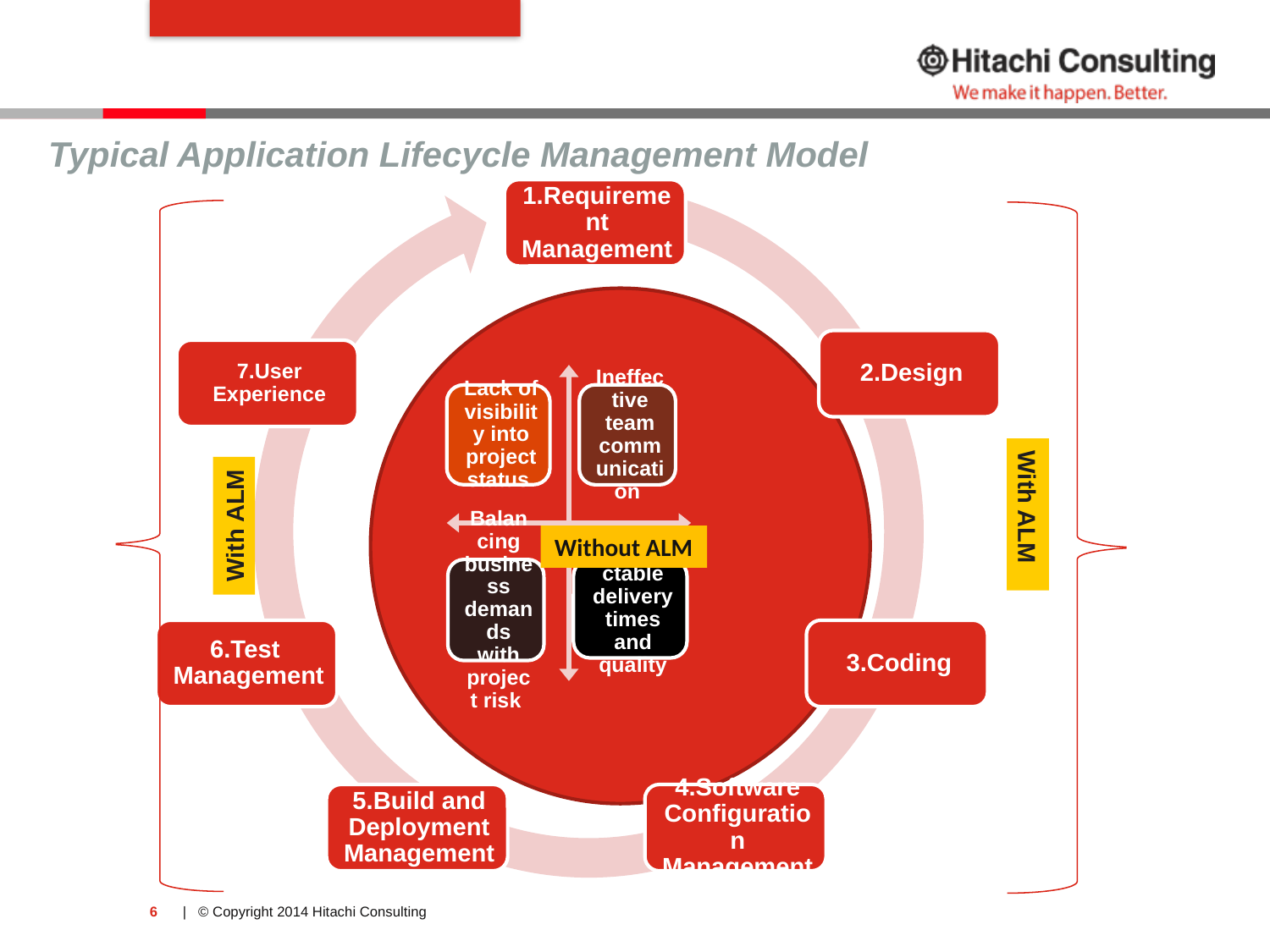

#
Typical Application Lifecycle Management Model

1.Requirement Management
2.Design
 3.Coding
4.Software Configuration Management
5.Build and Deployment Management
6.Test  Management
7.User Experience

Lack of visibility into project status
Ineffective team communication
Balancing business demands with project risk
Unpredictable delivery times and quality
Without ALM
With ALM
With ALM